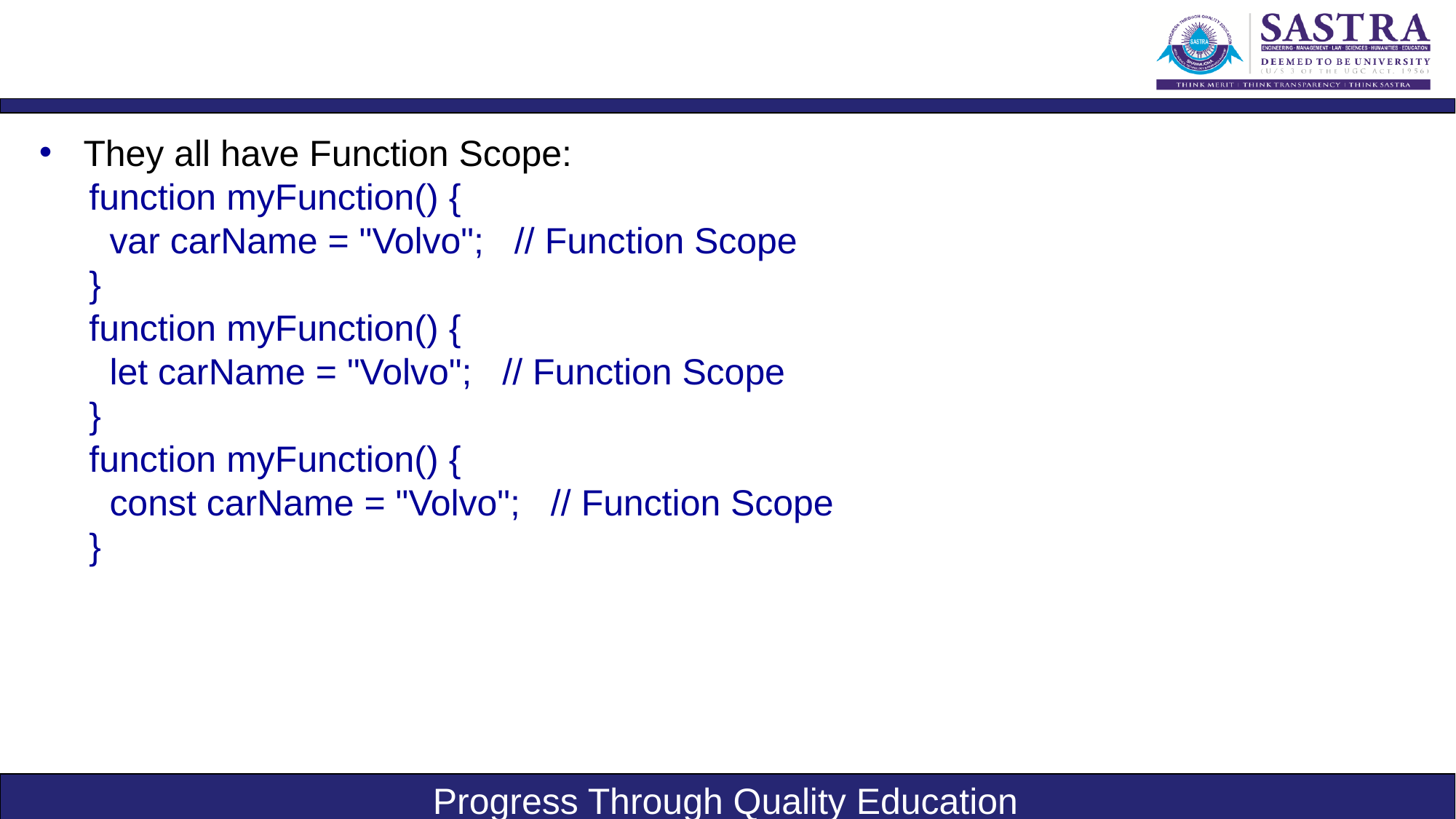

#
They all have Function Scope:
function myFunction() {
  var carName = "Volvo";   // Function Scope
}
function myFunction() {
  let carName = "Volvo";   // Function Scope
}
function myFunction() {
  const carName = "Volvo";   // Function Scope
}